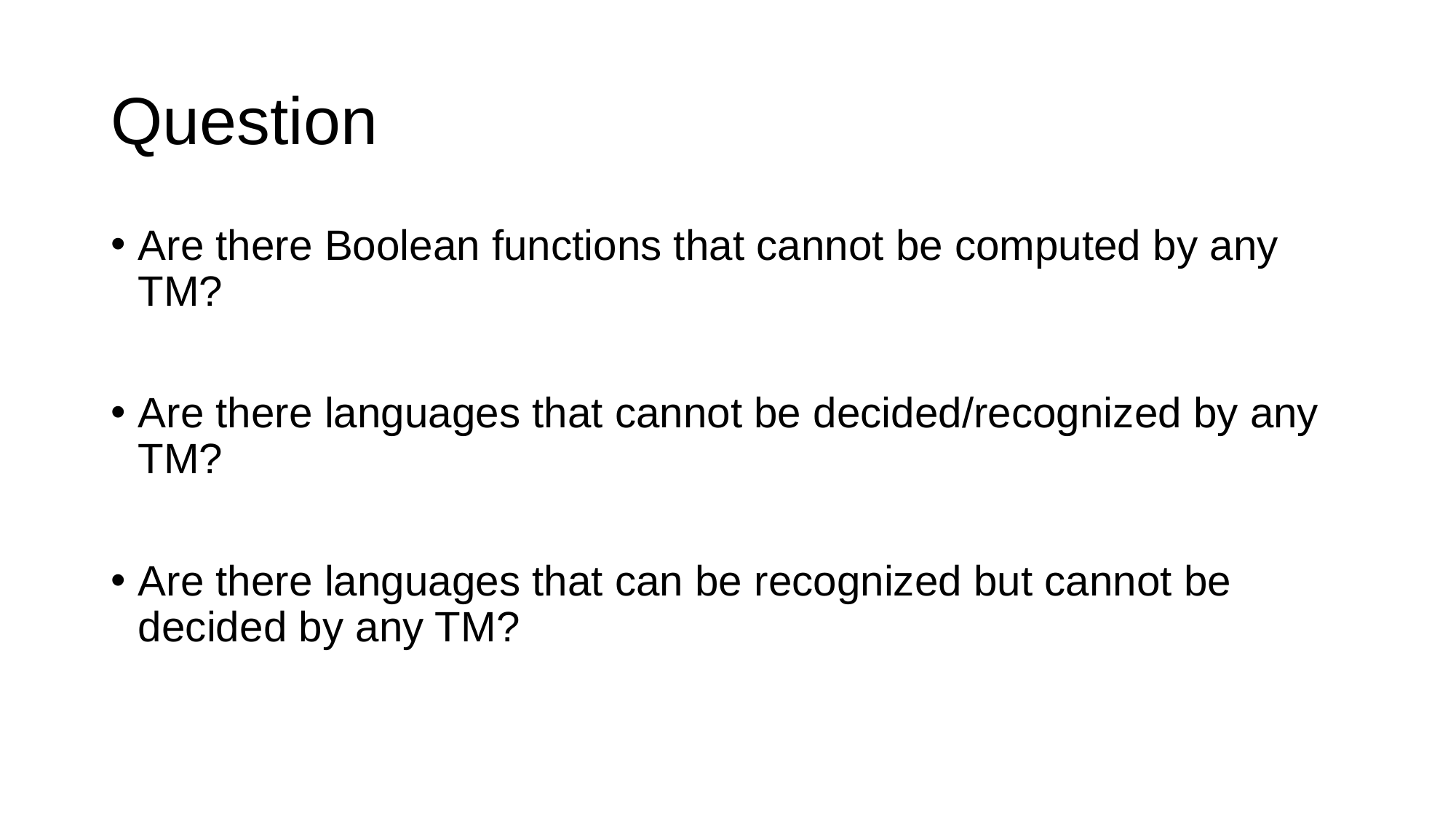

# Question
Are there Boolean functions that cannot be computed by any TM?

Are there languages that cannot be decided/recognized by any TM?

Are there languages that can be recognized but cannot be decided by any TM?